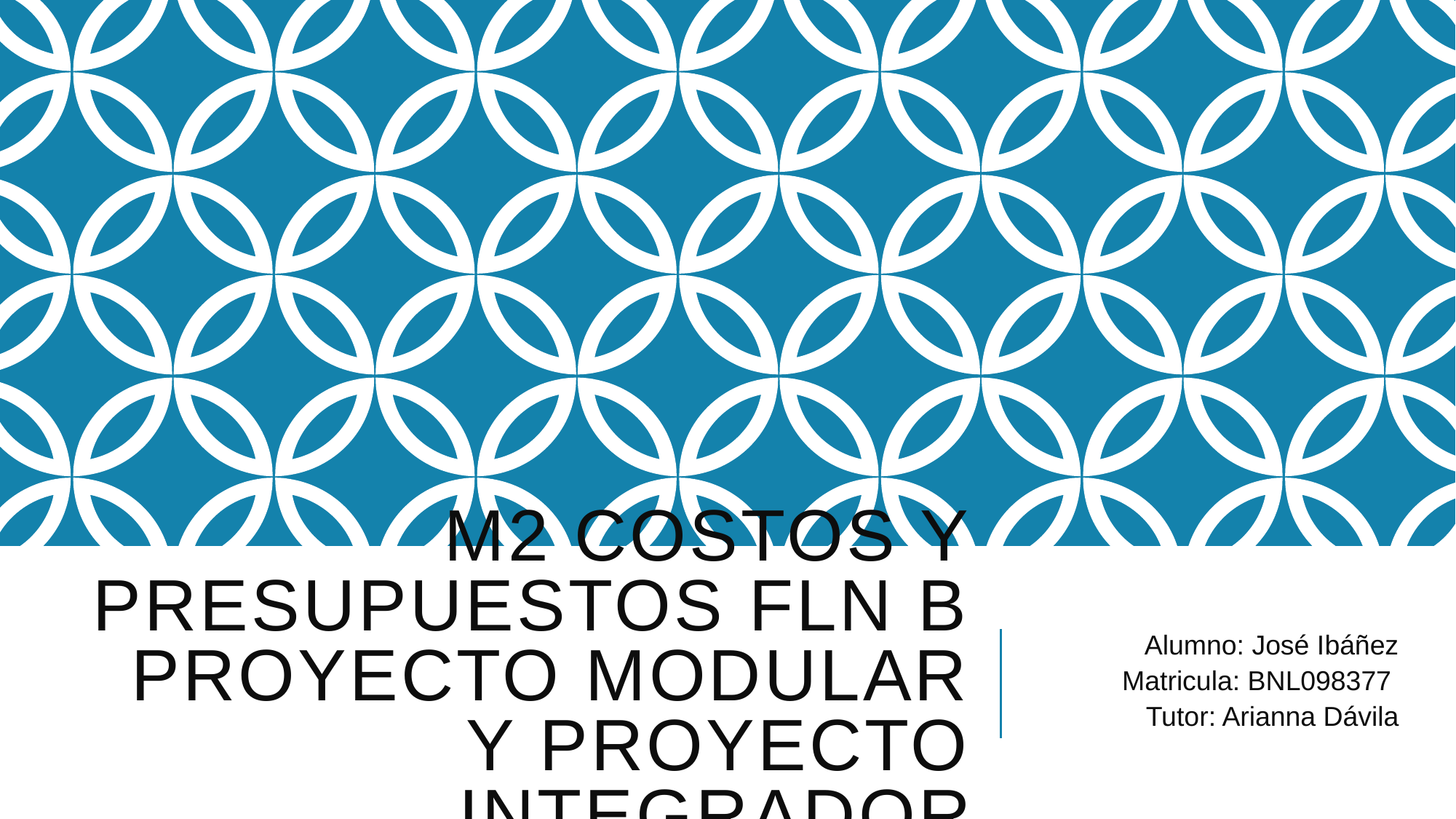

# M2 Costos y presupuestos FLN B Proyecto Modular y Proyecto Integrador
Alumno: José Ibáñez
Matricula: BNL098377
Tutor: Arianna Dávila